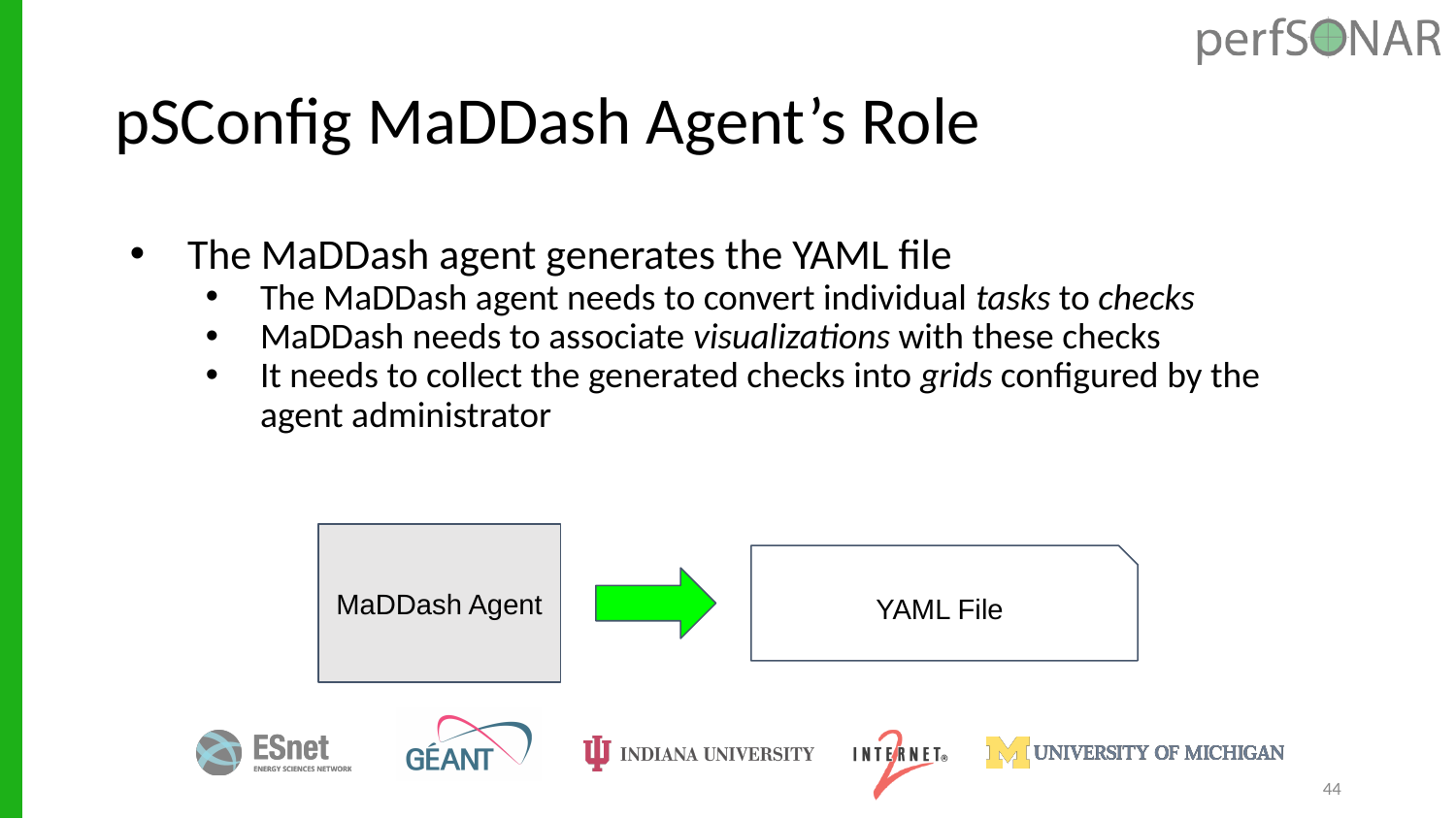

# pSConfig MaDDash Agent’s Role
The MaDDash agent generates the YAML file
The MaDDash agent needs to convert individual tasks to checks
MaDDash needs to associate visualizations with these checks
It needs to collect the generated checks into grids configured by the agent administrator

MaDDash Agent
YAML File

44